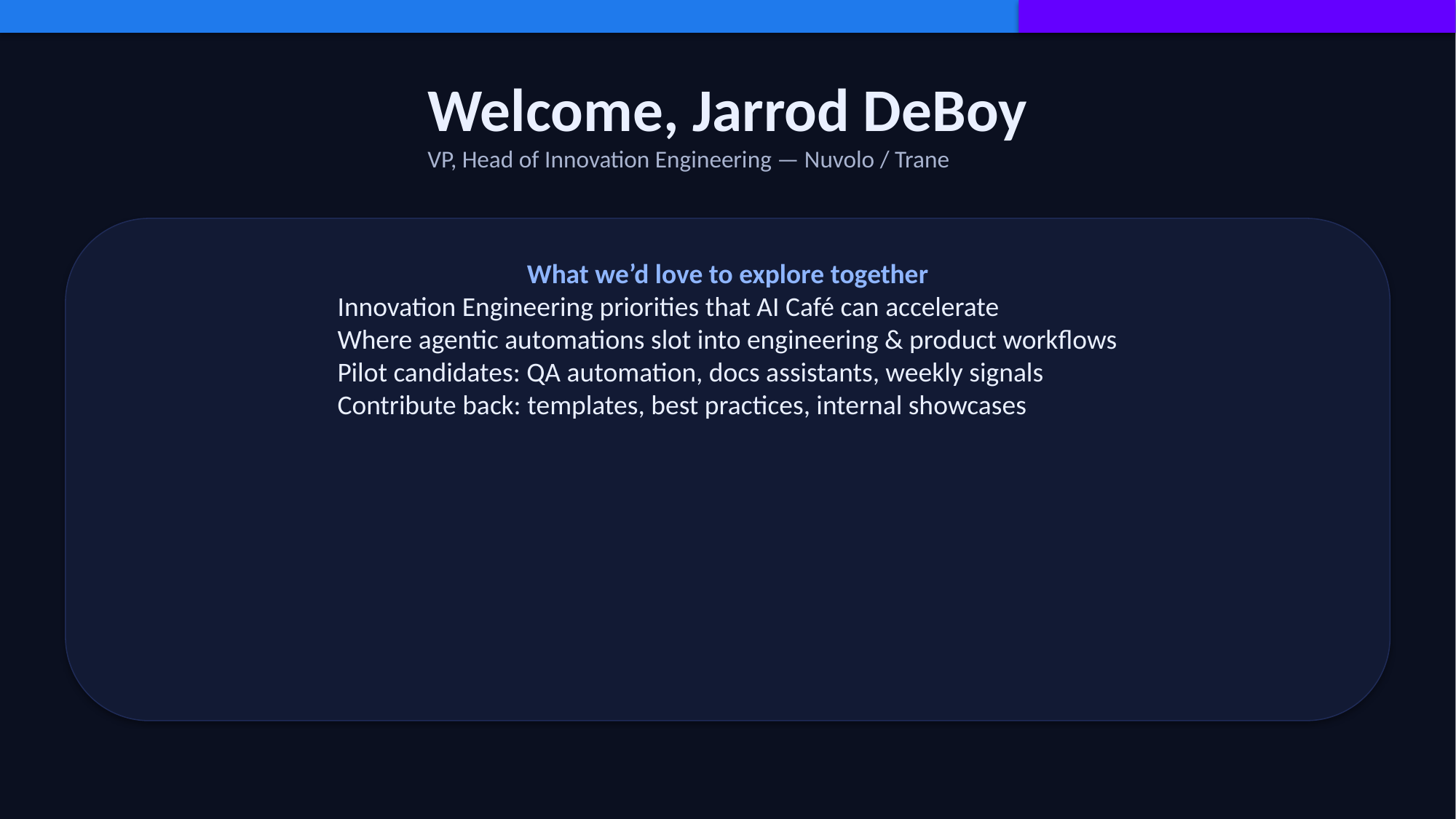

Welcome, Jarrod DeBoy
VP, Head of Innovation Engineering — Nuvolo / Trane

What we’d love to explore together
Innovation Engineering priorities that AI Café can accelerate
Where agentic automations slot into engineering & product workflows
Pilot candidates: QA automation, docs assistants, weekly signals
Contribute back: templates, best practices, internal showcases